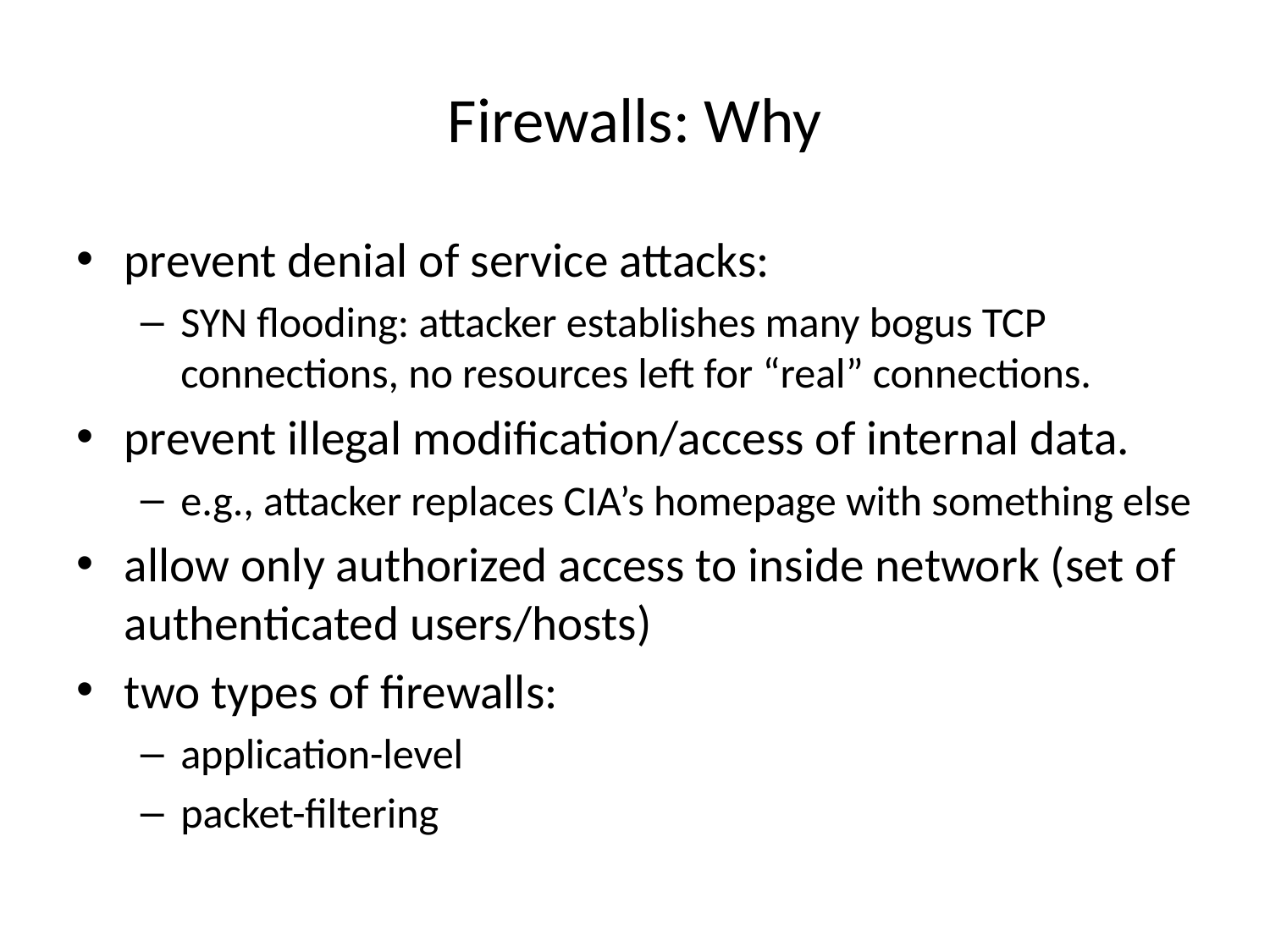

# Firewalls: Why
prevent denial of service attacks:
SYN flooding: attacker establishes many bogus TCP connections, no resources left for “real” connections.
prevent illegal modification/access of internal data.
e.g., attacker replaces CIA’s homepage with something else
allow only authorized access to inside network (set of authenticated users/hosts)
two types of firewalls:
application-level
packet-filtering